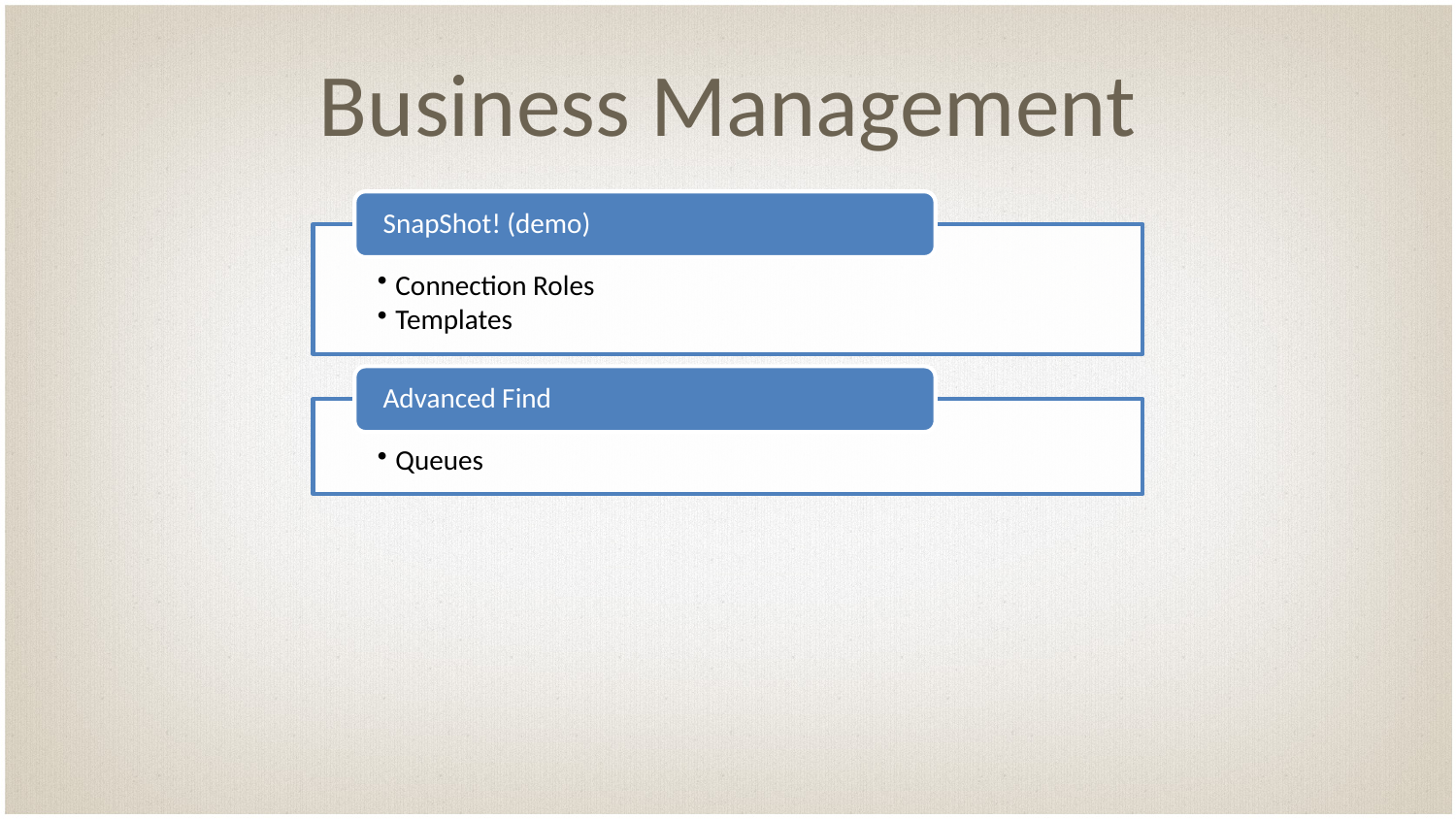

# Business Management
Connection Roles
Templates
SnapShot! (demo)
Queues
Advanced Find